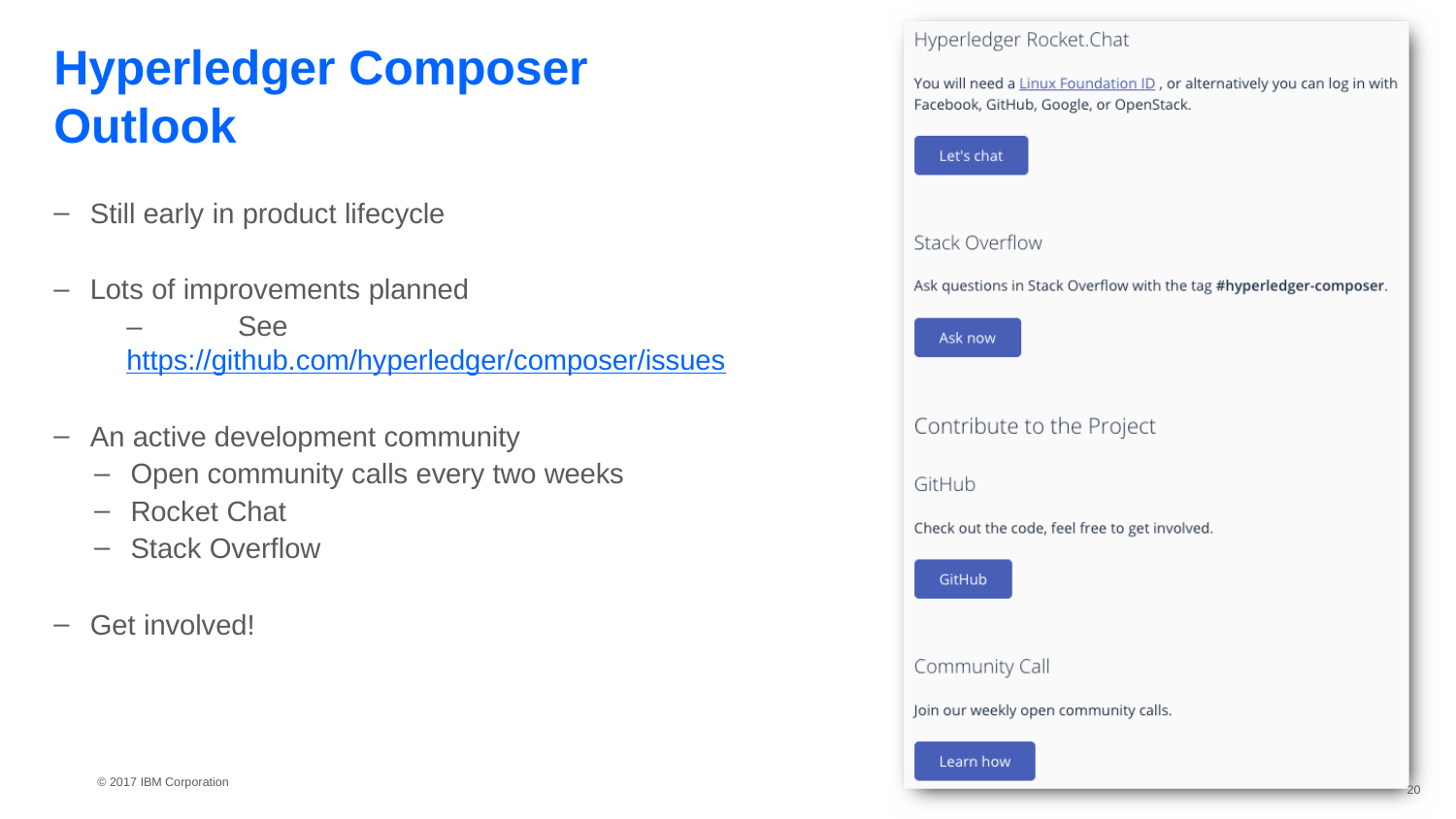

# Hyperledger Composer Outlook
Still early in product lifecycle

Lots of improvements planned
–	See https://github.com/hyperledger/composer/issues

An active development community
Open community calls every two weeks
Rocket Chat
Stack Overflow

Get involved!
© 2017 IBM Corporation
20